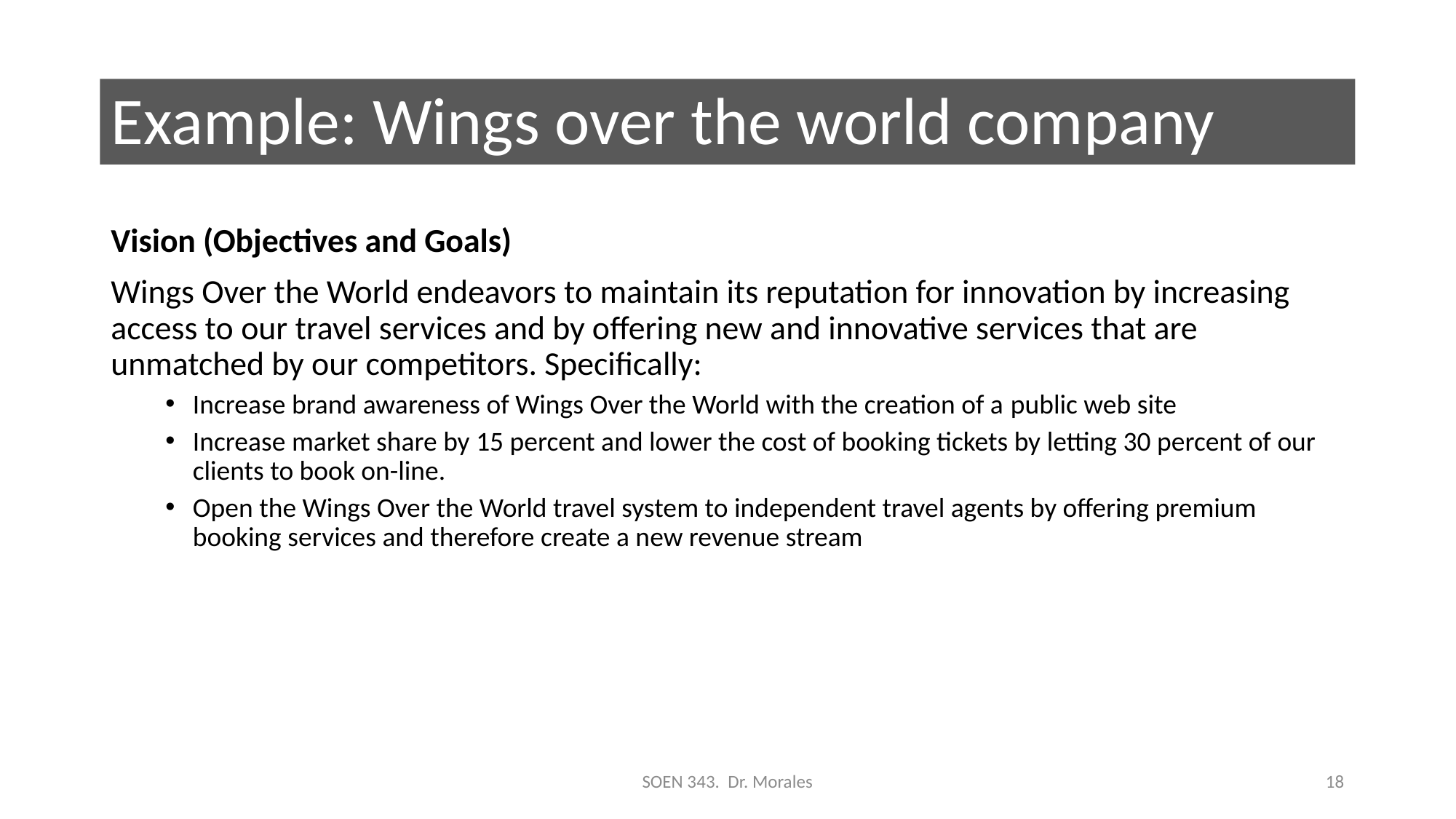

# Example: Wings over the world company
Vision (Objectives and Goals)
Wings Over the World endeavors to maintain its reputation for innovation by increasing access to our travel services and by offering new and innovative services that are unmatched by our competitors. Specifically:
Increase brand awareness of Wings Over the World with the creation of a public web site
Increase market share by 15 percent and lower the cost of booking tickets by letting 30 percent of our clients to book on-line.
Open the Wings Over the World travel system to independent travel agents by offering premium booking services and therefore create a new revenue stream
SOEN 343.  Dr. Morales
18